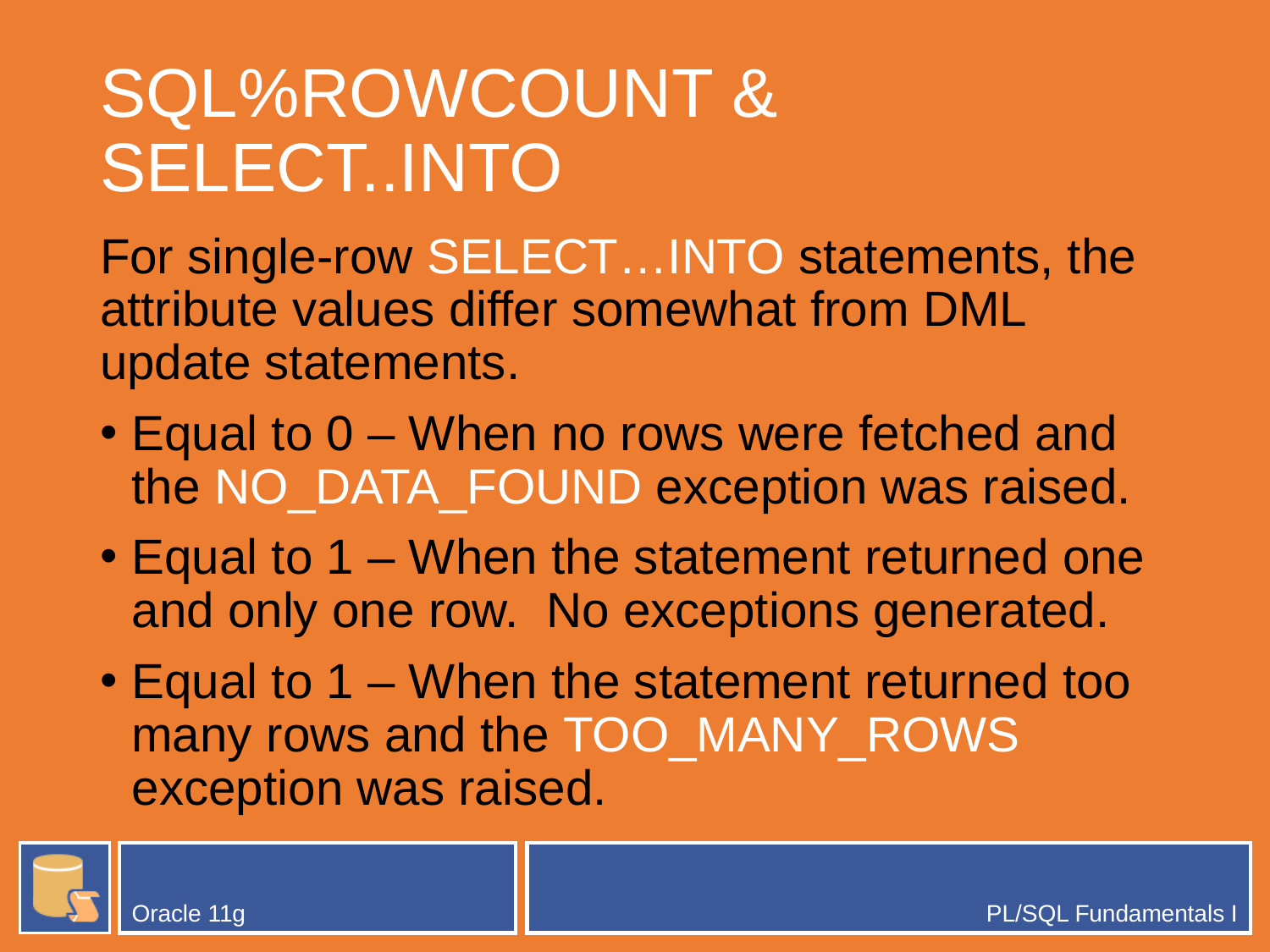

# SQL%ROWCOUNT & SELECT..INTO
For single-row SELECT…INTO statements, the attribute values differ somewhat from DML update statements.
Equal to 0 – When no rows were fetched and the NO_DATA_FOUND exception was raised.
Equal to 1 – When the statement returned one and only one row.  No exceptions generated.
Equal to 1 – When the statement returned too many rows and the TOO_MANY_ROWS exception was raised.